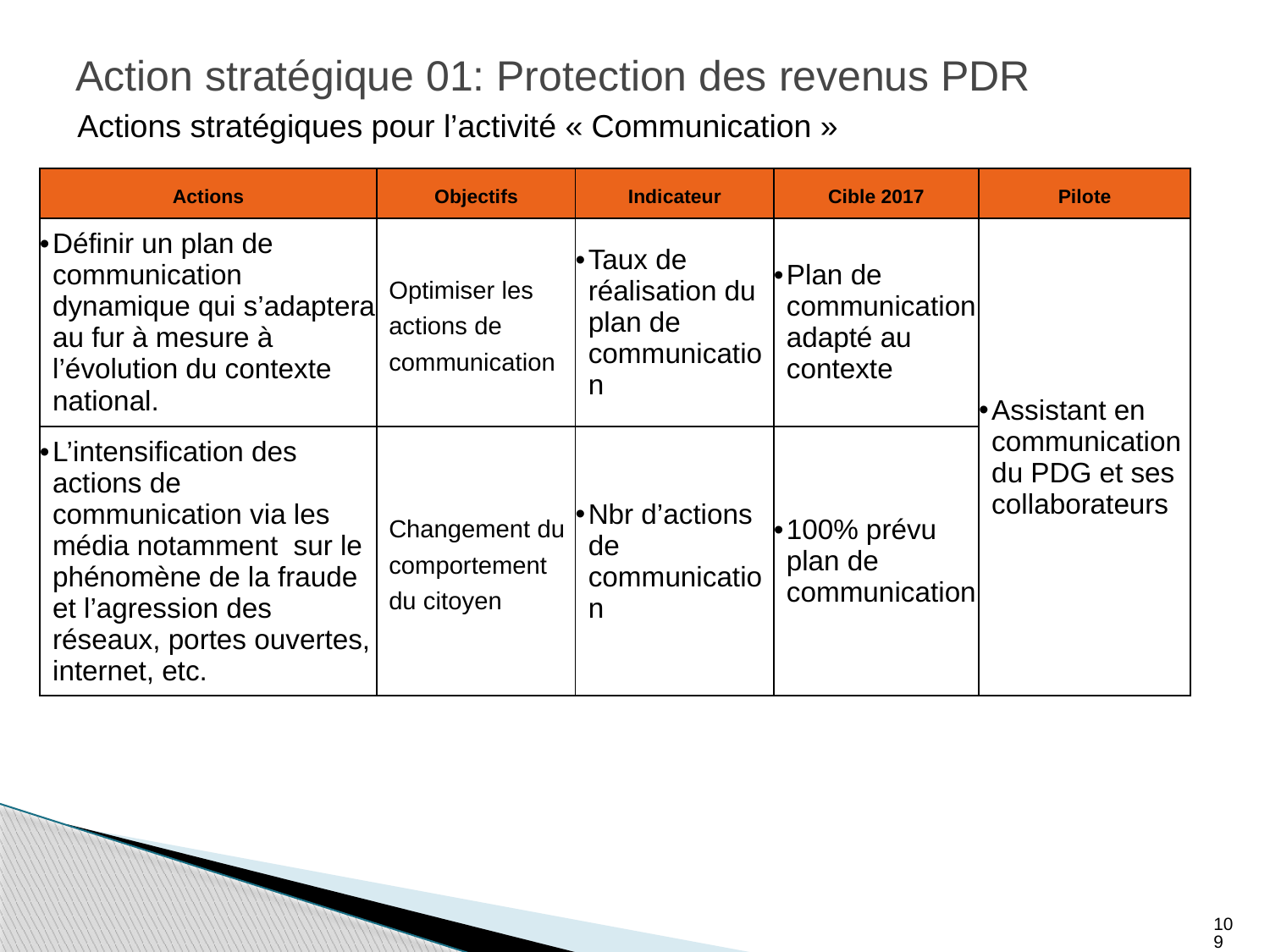

# Action stratégique 01: Protection des revenus PDR
Actions stratégiques pour l’activité « Communication »
| Actions | Objectifs | Indicateur | Cible 2017 | Pilote |
| --- | --- | --- | --- | --- |
| Définir un plan de communication dynamique qui s’adaptera au fur à mesure à l’évolution du contexte national. | Optimiser les actions de communication | Taux de réalisation du plan de communication | Plan de communication adapté au contexte | Assistant en communication du PDG et ses collaborateurs |
| L’intensification des actions de communication via les média notamment sur le phénomène de la fraude et l’agression des réseaux, portes ouvertes, internet, etc. | Changement du comportement du citoyen | Nbr d’actions de communication | 100% prévu plan de communication |  |
109